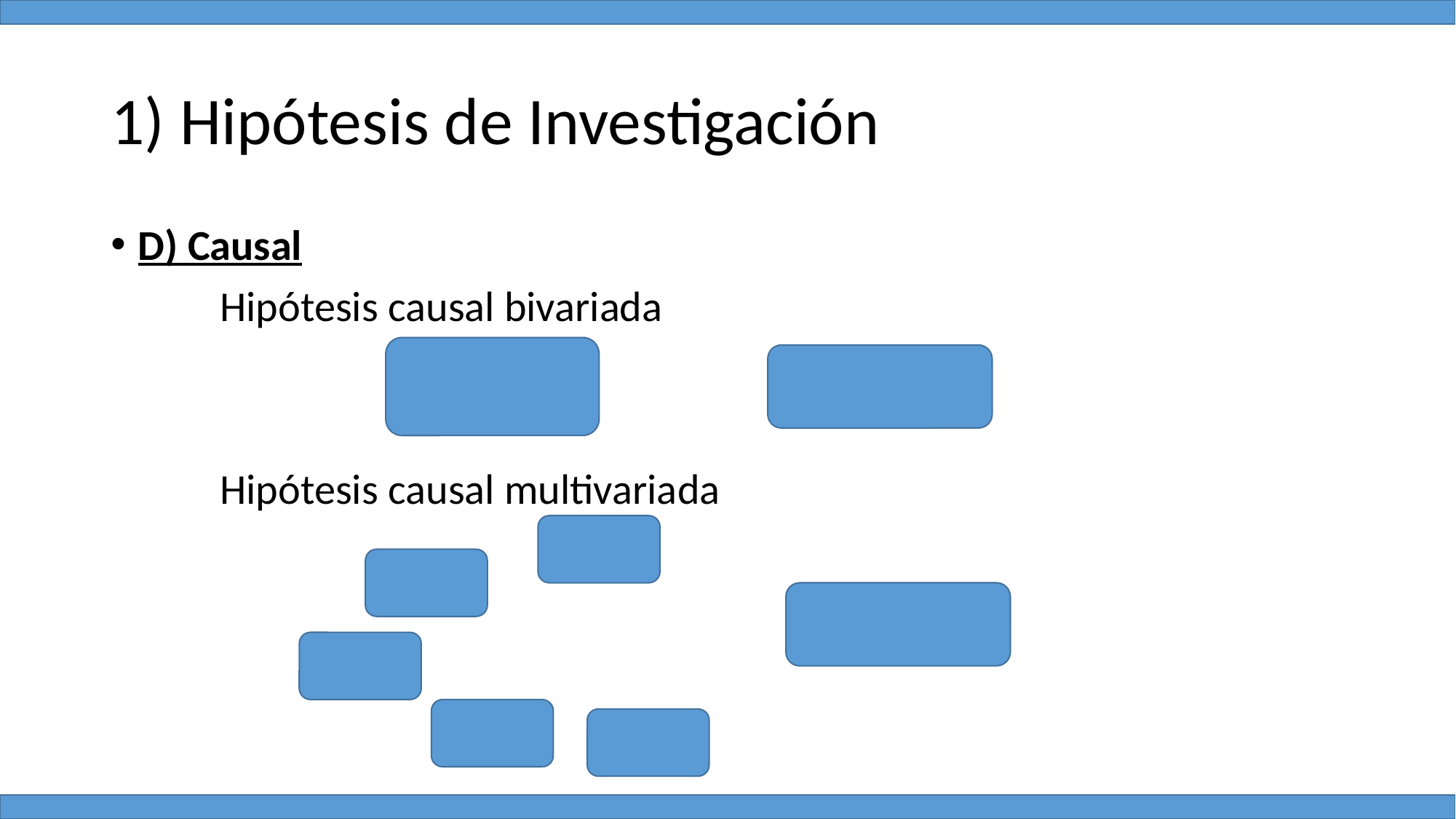

# 1) Hipótesis de Investigación
D) Causal
	Hipótesis causal bivariada

	Hipótesis causal multivariada